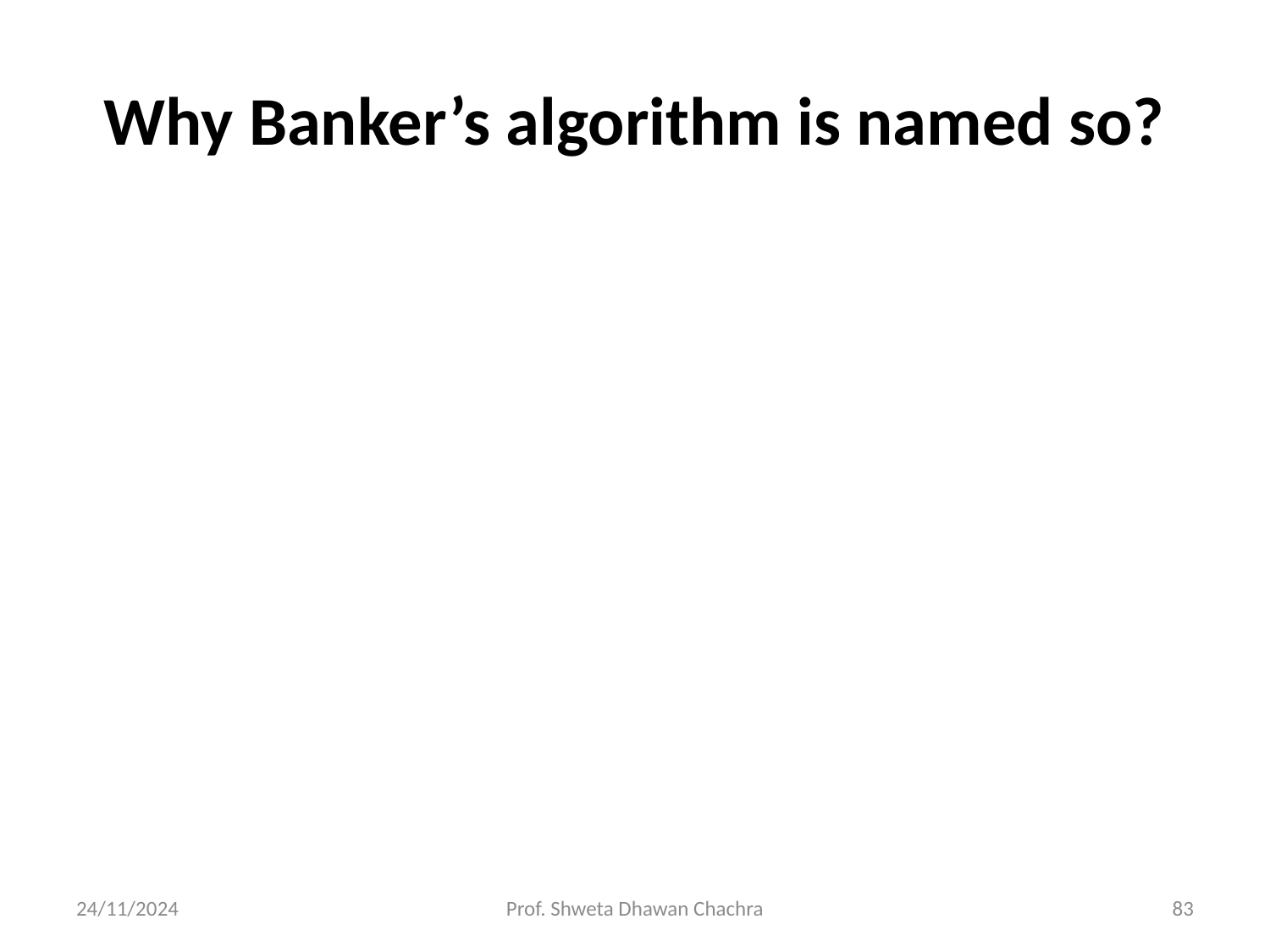

# Why Banker’s algorithm is named so?
24/11/2024
Prof. Shweta Dhawan Chachra
83